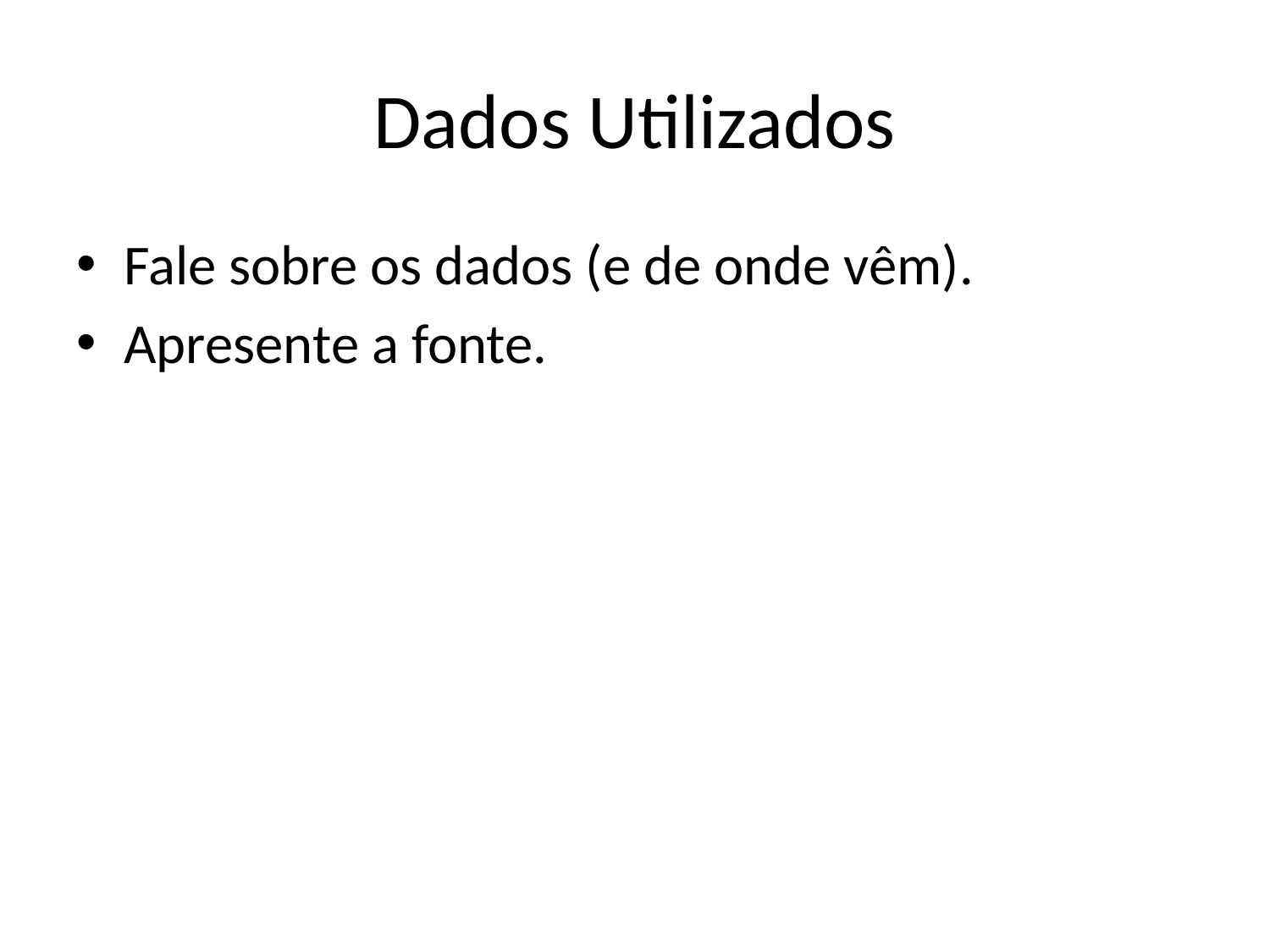

# Dados Utilizados
Fale sobre os dados (e de onde vêm).
Apresente a fonte.